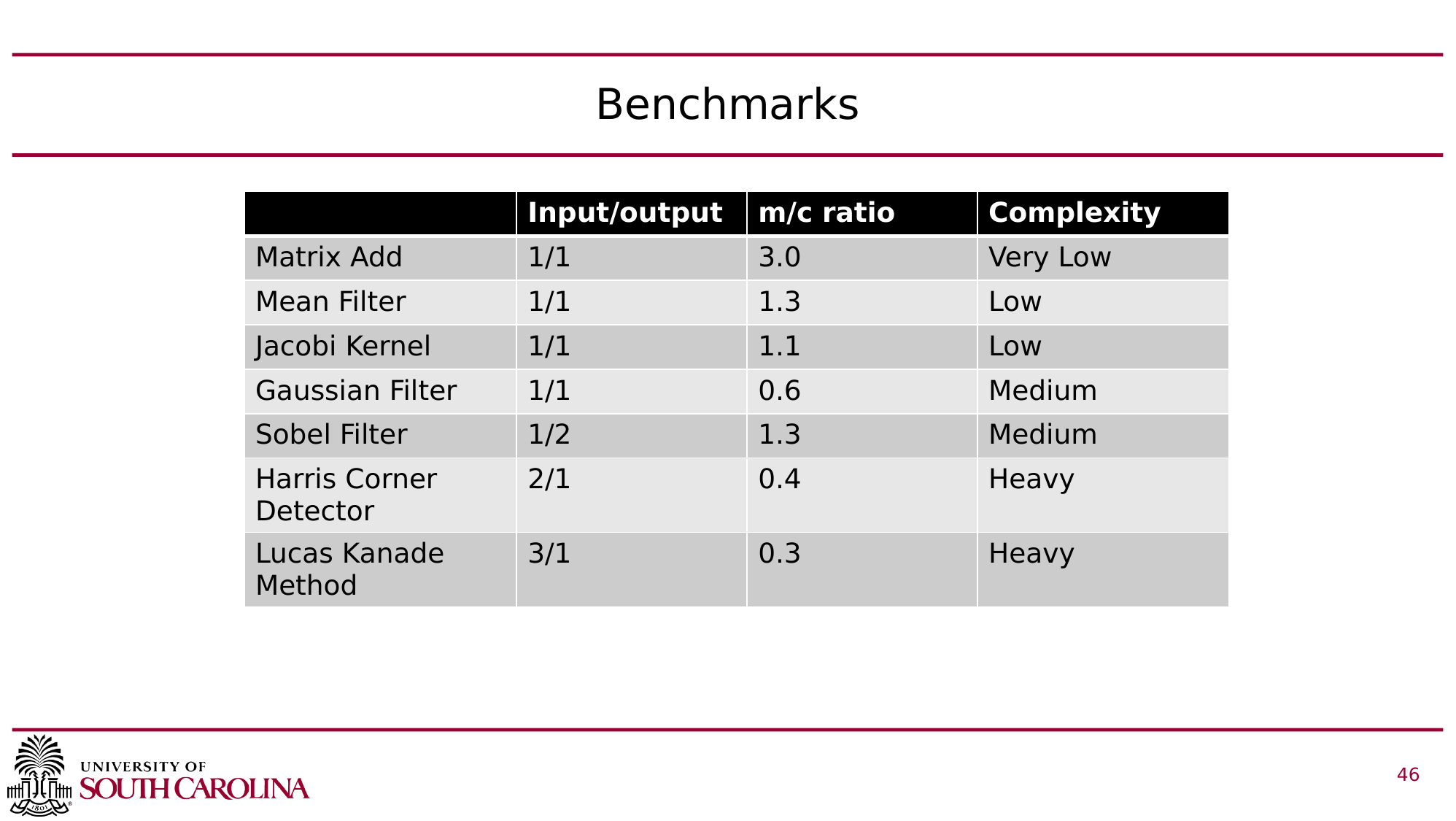

# Benchmarks
|  | Input/output | m/c ratio | Complexity |
| --- | --- | --- | --- |
| Matrix Add | 1/1 | 3.0 | Very Low |
| Mean Filter | 1/1 | 1.3 | Low |
| Jacobi Kernel | 1/1 | 1.1 | Low |
| Gaussian Filter | 1/1 | 0.6 | Medium |
| Sobel Filter | 1/2 | 1.3 | Medium |
| Harris Corner Detector | 2/1 | 0.4 | Heavy |
| Lucas Kanade Method | 3/1 | 0.3 | Heavy |
 			 46